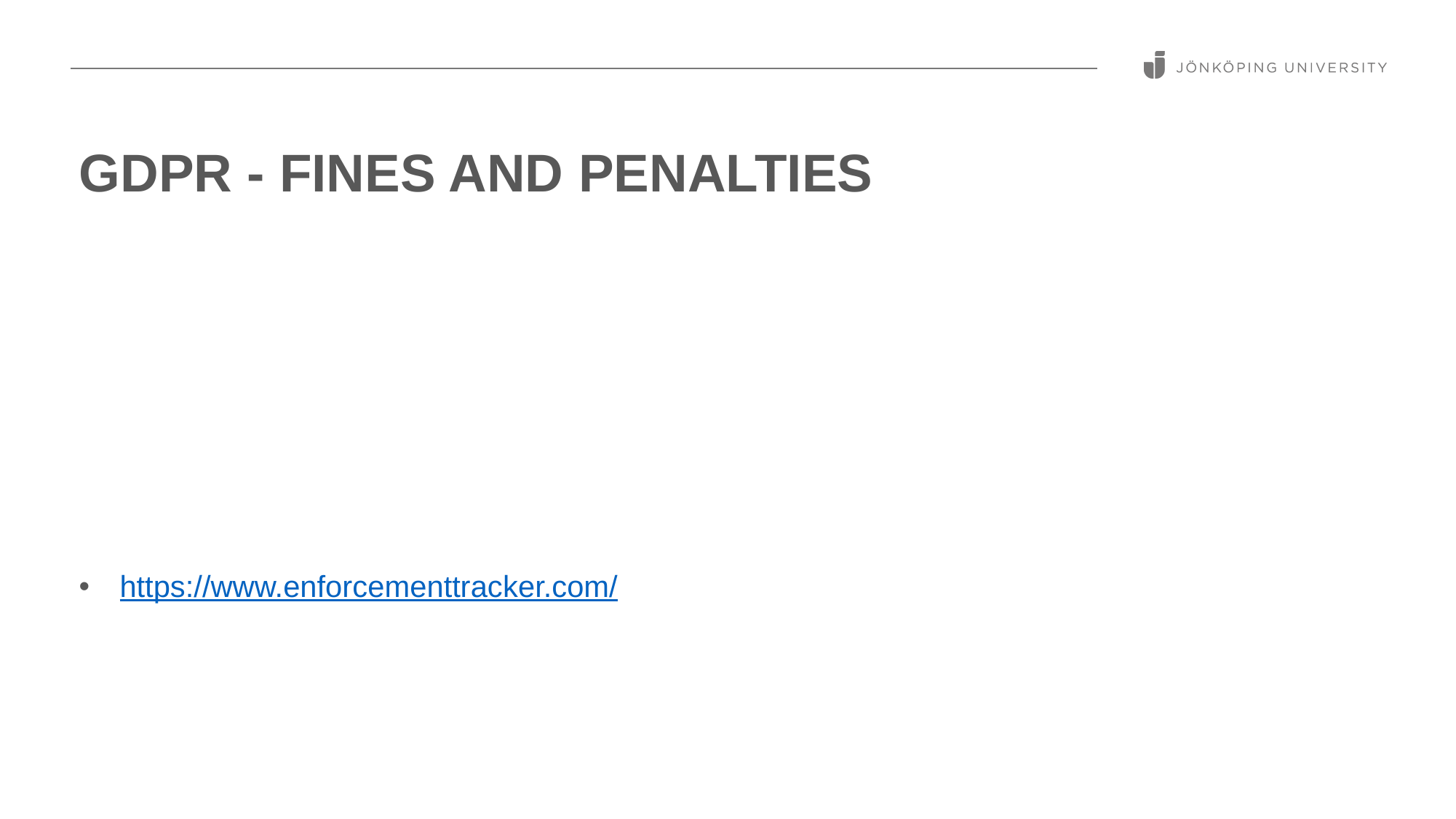

# Gdpr - fines and penalties

https://www.enforcementtracker.com/